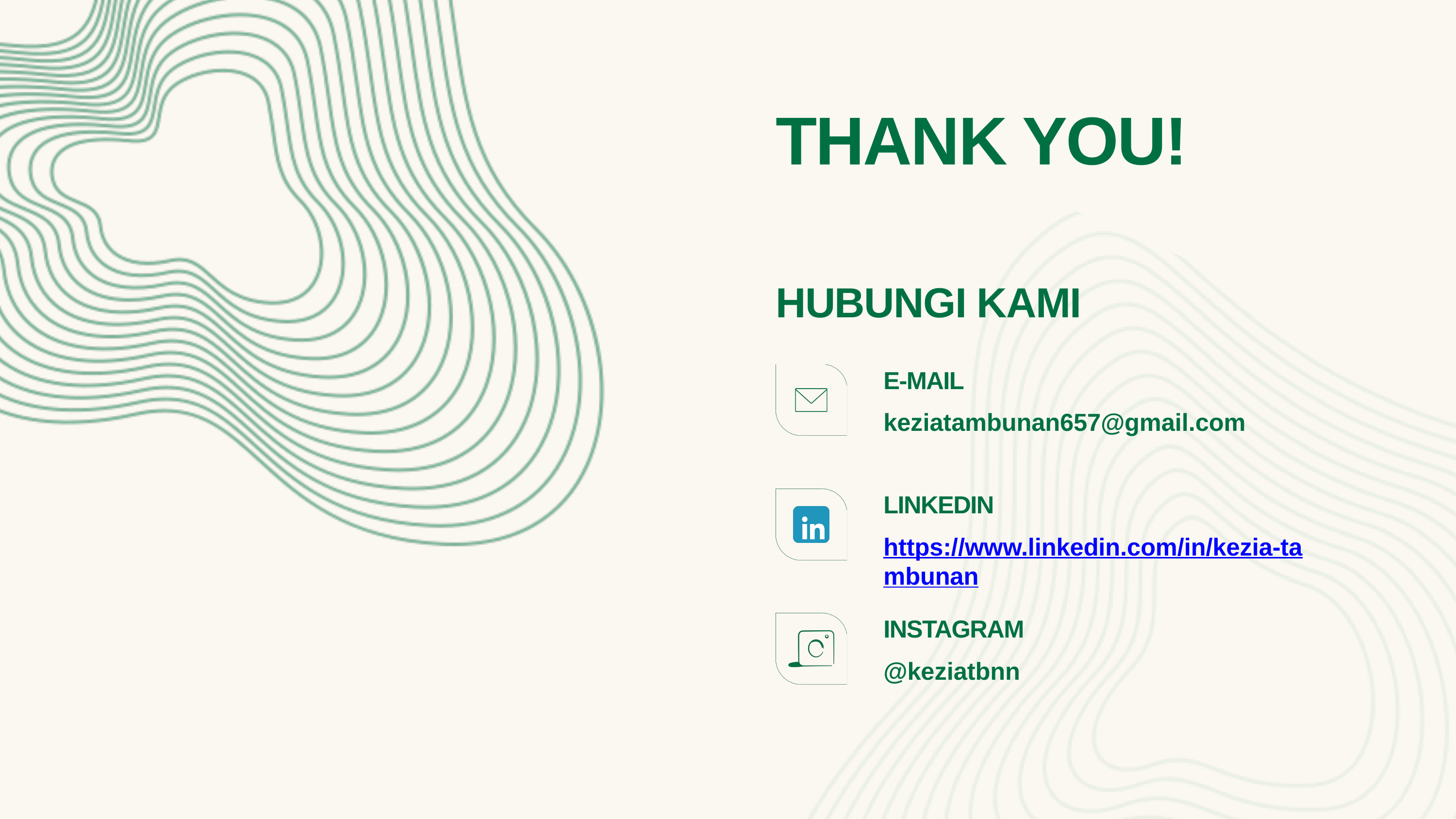

THANK YOU!
HUBUNGI KAMI

E-MAIL

keziatambunan657@gmail.com

LINKEDIN

https://www.linkedin.com/in/kezia-tambunan

INSTAGRAM

@keziatbnn